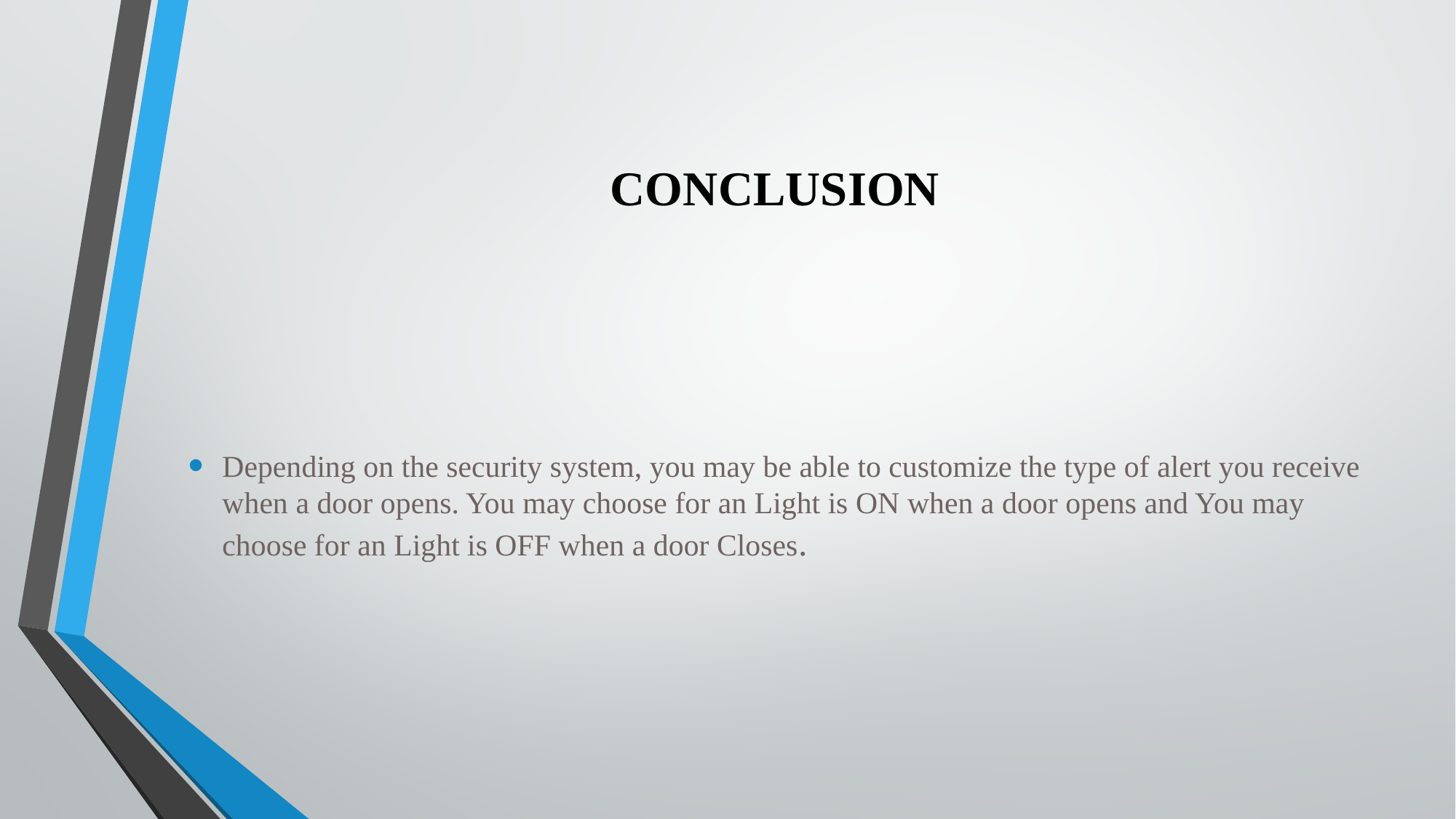

# CONCLUSION
Depending on the security system, you may be able to customize the type of alert you receive when a door opens. You may choose for an Light is ON when a door opens and You may choose for an Light is OFF when a door Closes.